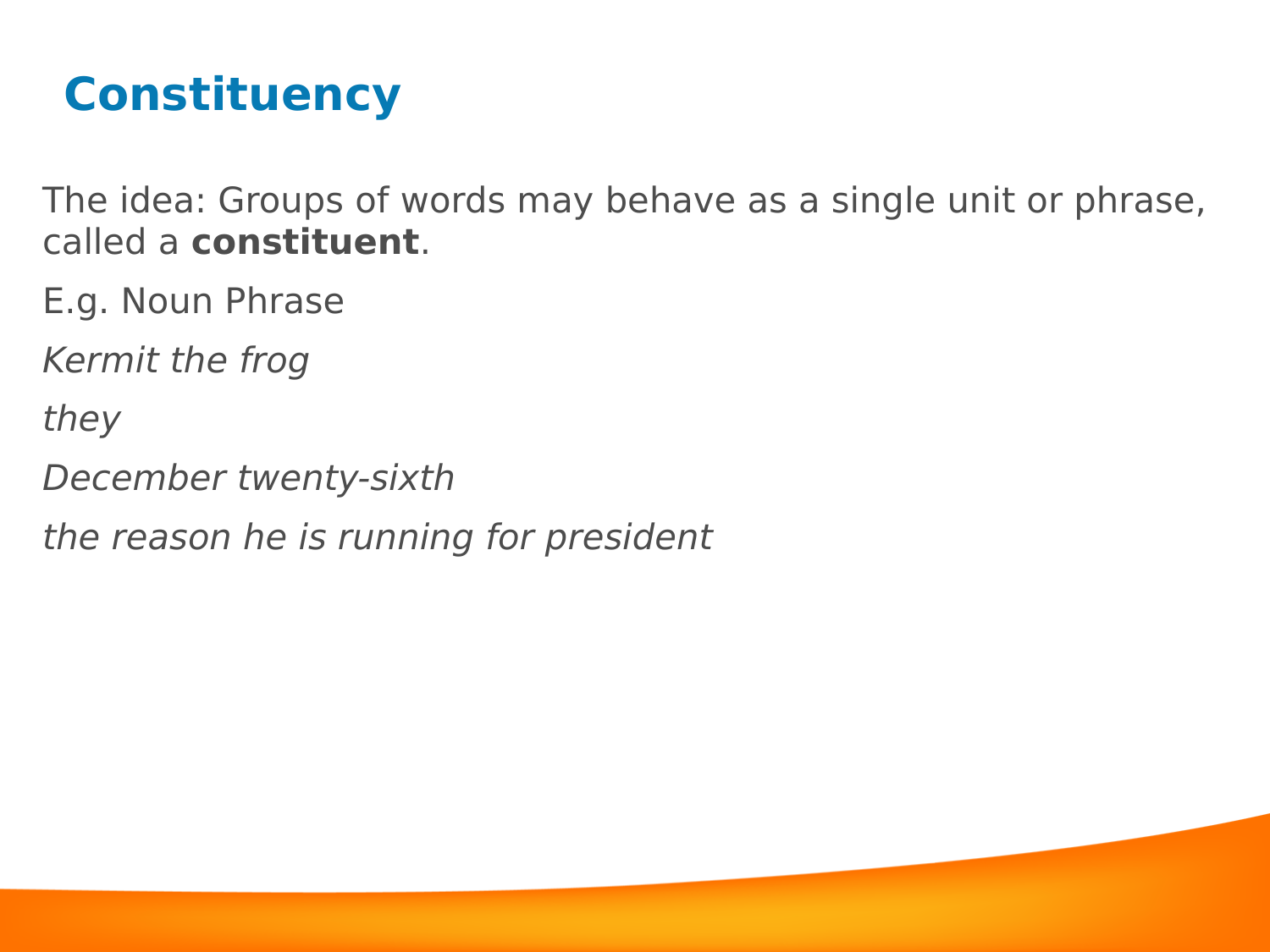

# Constituency
The idea: Groups of words may behave as a single unit or phrase, called a constituent.
E.g. Noun Phrase
Kermit the frog
they
December twenty-sixth
the reason he is running for president